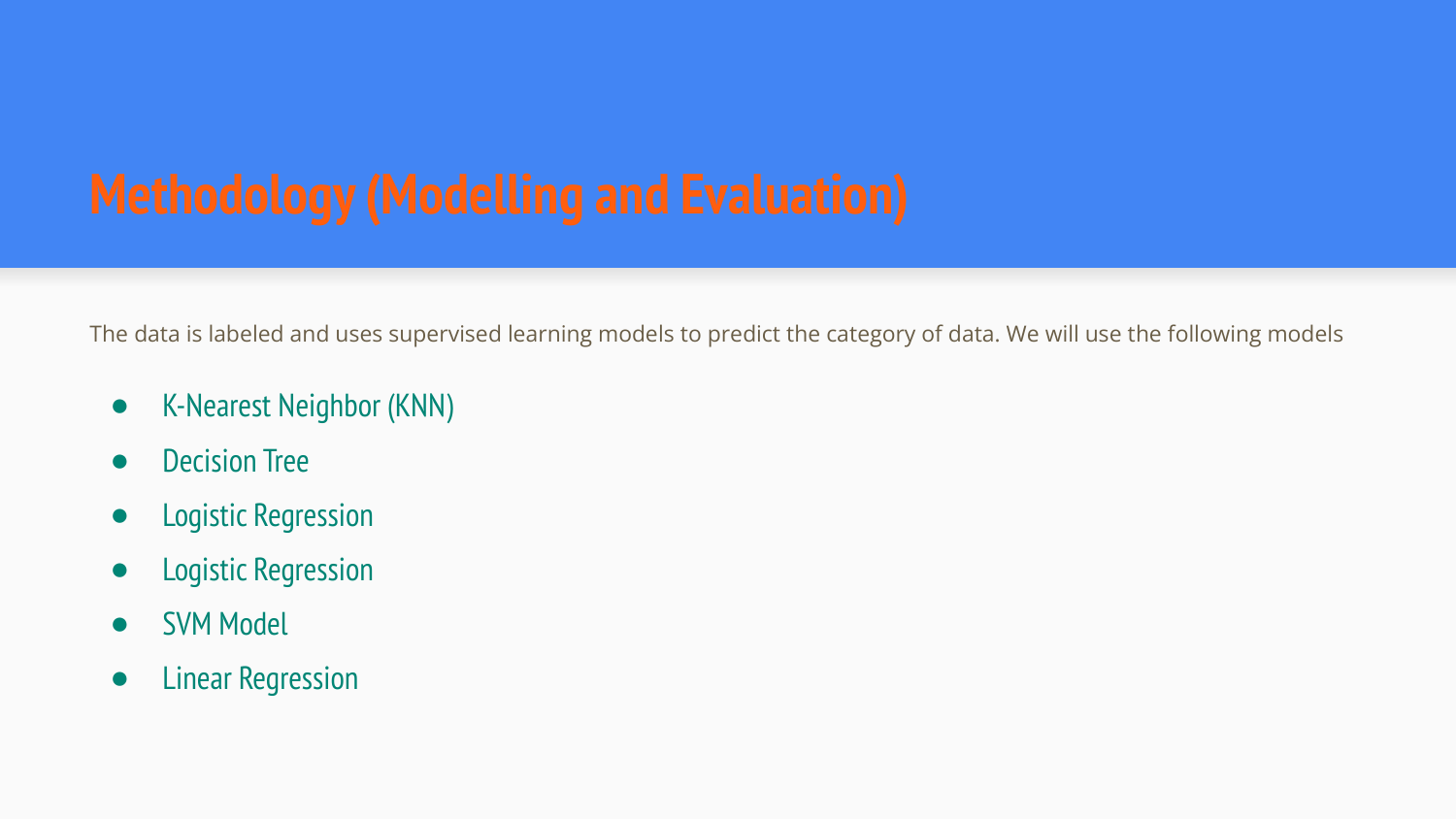

# Methodology (Modelling and Evaluation)
The data is labeled and uses supervised learning models to predict the category of data. We will use the following models

K-Nearest Neighbor (KNN)
Decision Tree
Logistic Regression
Logistic Regression
SVM Model
Linear Regression